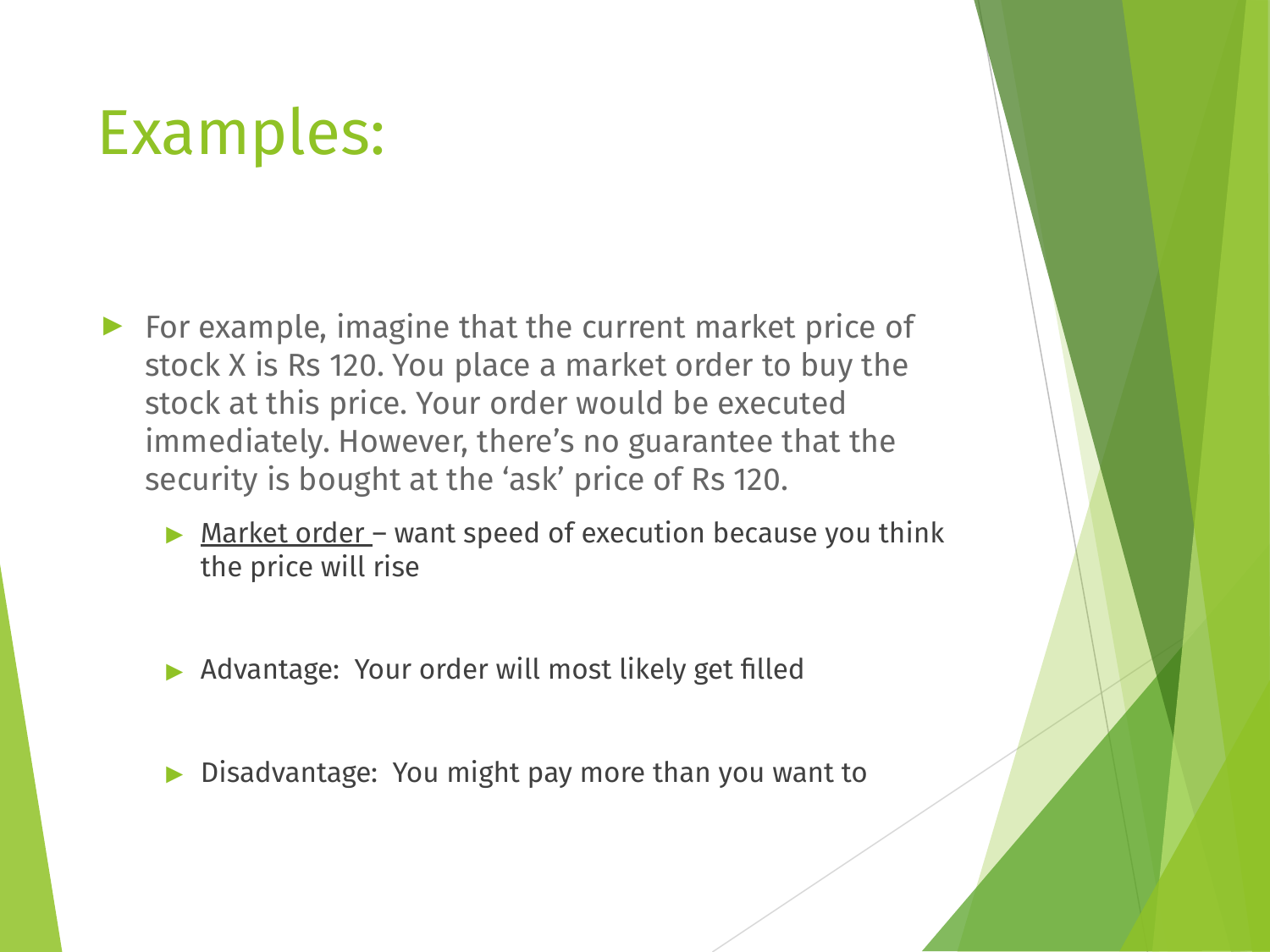

# Examples:

For example, imagine that the current market price of stock X is Rs 120. You place a market order to buy the stock at this price. Your order would be executed immediately. However, there’s no guarantee that the security is bought at the ‘ask’ price of Rs 120.
Market order – want speed of execution because you think the price will rise

Advantage:  Your order will most likely get filled

Disadvantage:  You might pay more than you want to